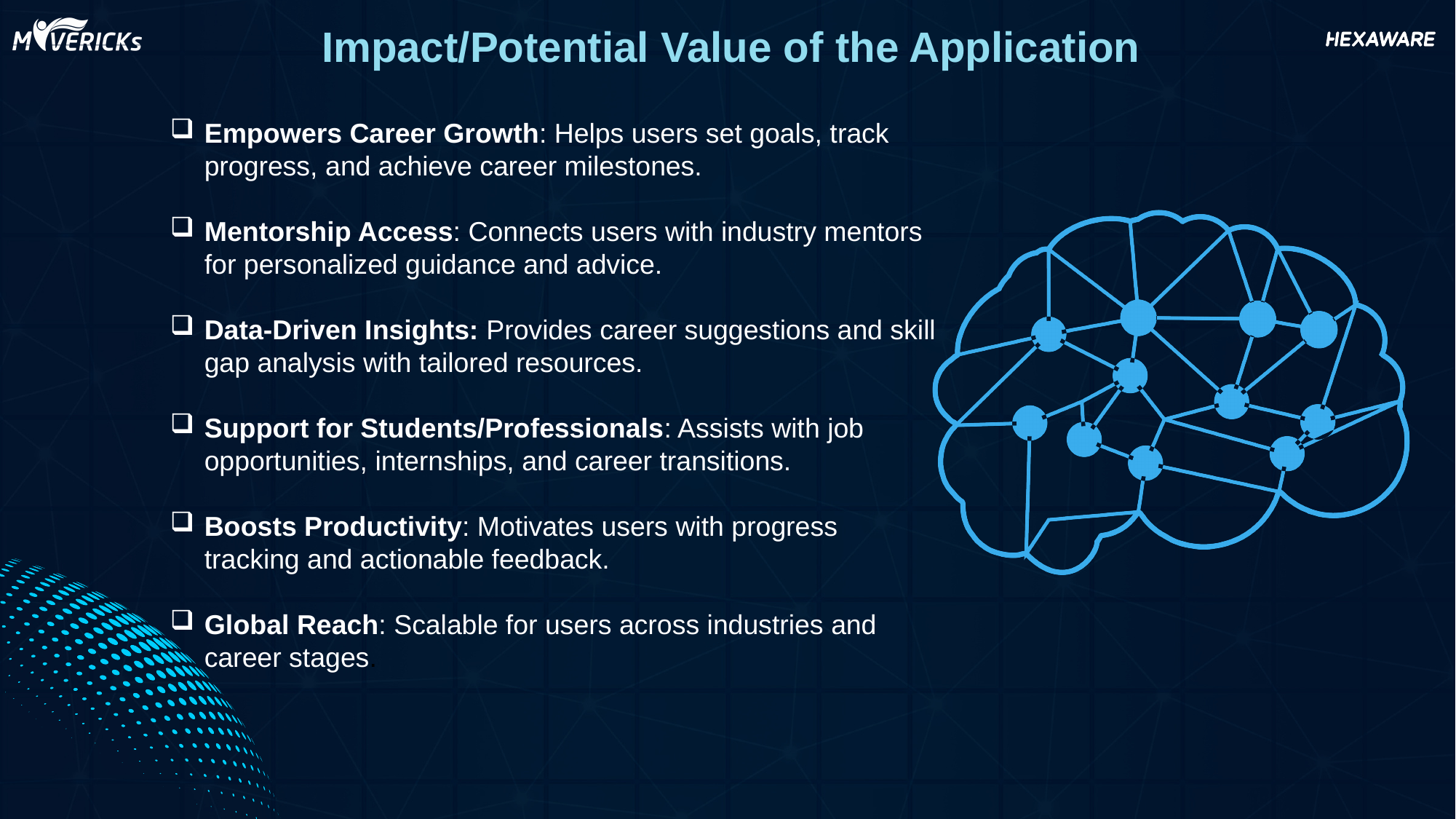

Impact/Potential Value of the Application

Empowers Career Growth: Helps users set goals, track progress, and achieve career milestones.

Mentorship Access: Connects users with industry mentors for personalized guidance and advice.

Data-Driven Insights: Provides career suggestions and skill gap analysis with tailored resources.

Support for Students/Professionals: Assists with job opportunities, internships, and career transitions.

Boosts Productivity: Motivates users with progress tracking and actionable feedback.

Global Reach: Scalable for users across industries and career stages.